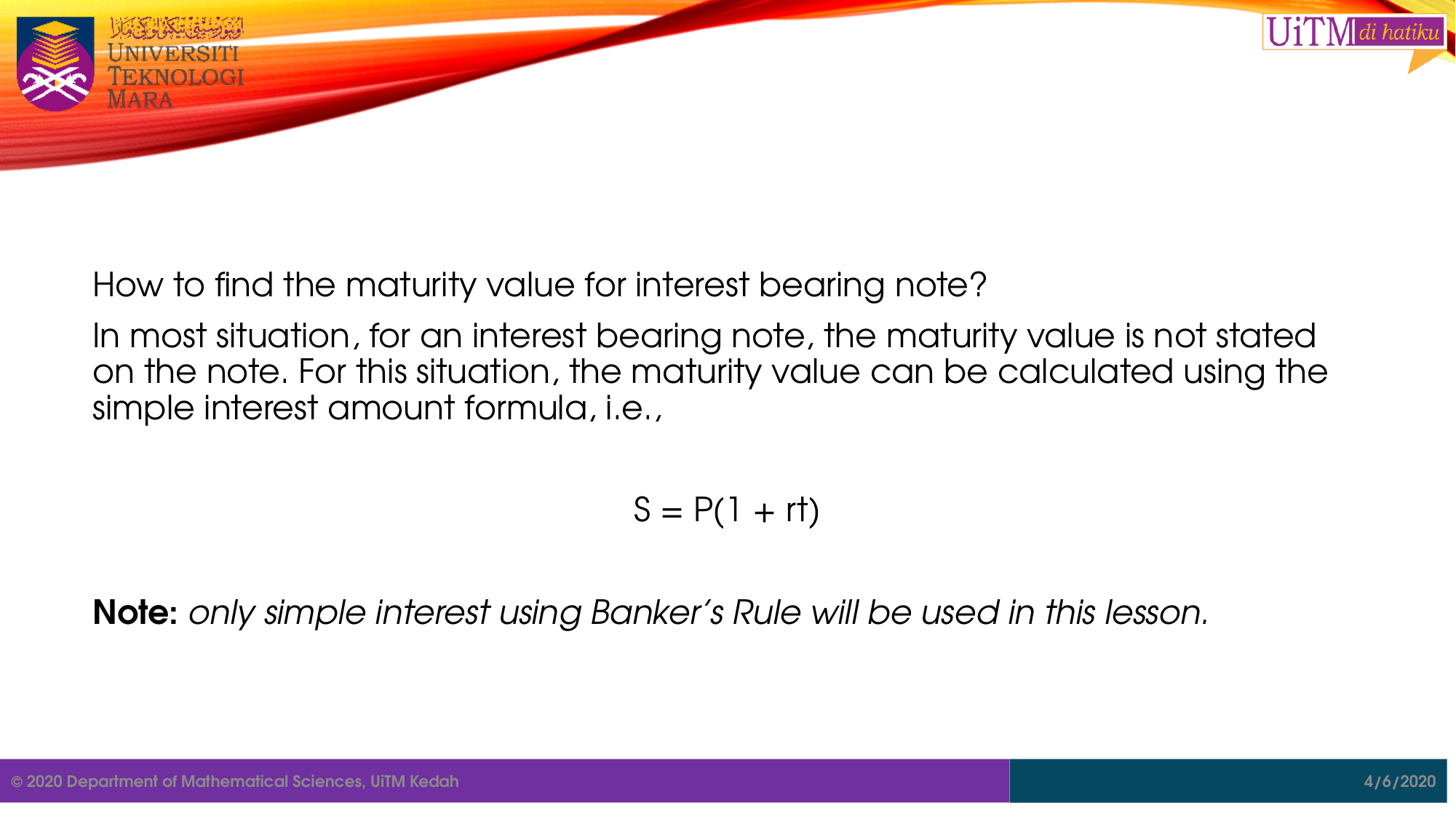

#
How to find the maturity value for interest bearing note?
In most situation, for an interest bearing note, the maturity value is not stated on the note. For this situation, the maturity value can be calculated using the simple interest amount formula, i.e.,

S = P(1 + rt)

Note: only simple interest using Banker’s Rule will be used in this lesson.